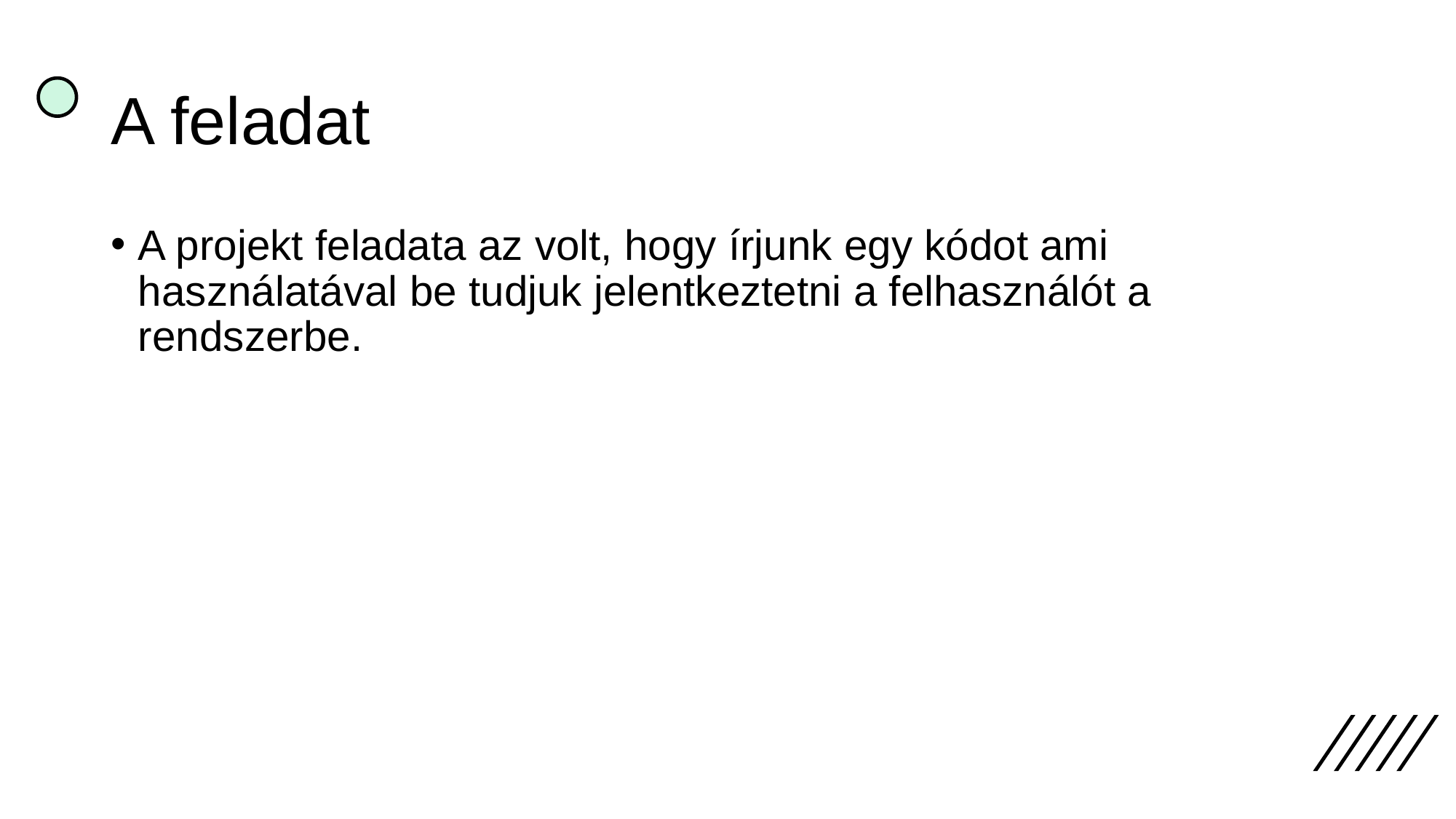

# A feladat
A projekt feladata az volt, hogy írjunk egy kódot ami használatával be tudjuk jelentkeztetni a felhasználót a rendszerbe.